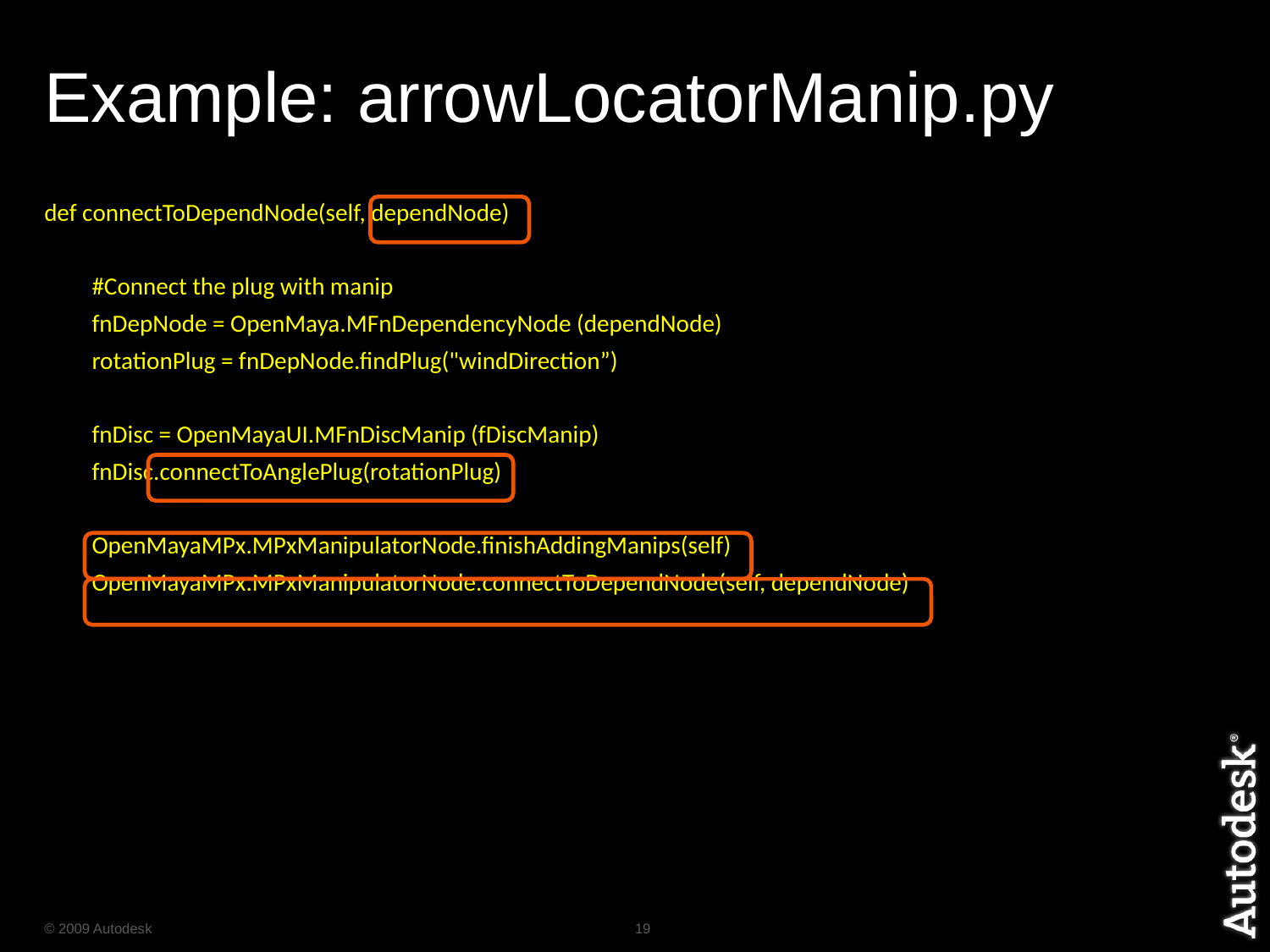

# Example: arrowLocatorManip.py
def connectToDependNode(self, dependNode)

	#Connect the plug with manip
	fnDepNode = OpenMaya.MFnDependencyNode (dependNode)
	rotationPlug = fnDepNode.findPlug("windDirection”)

	fnDisc = OpenMayaUI.MFnDiscManip (fDiscManip)
	fnDisc.connectToAnglePlug(rotationPlug)

	OpenMayaMPx.MPxManipulatorNode.finishAddingManips(self)
	OpenMayaMPx.MPxManipulatorNode.connectToDependNode(self, dependNode)